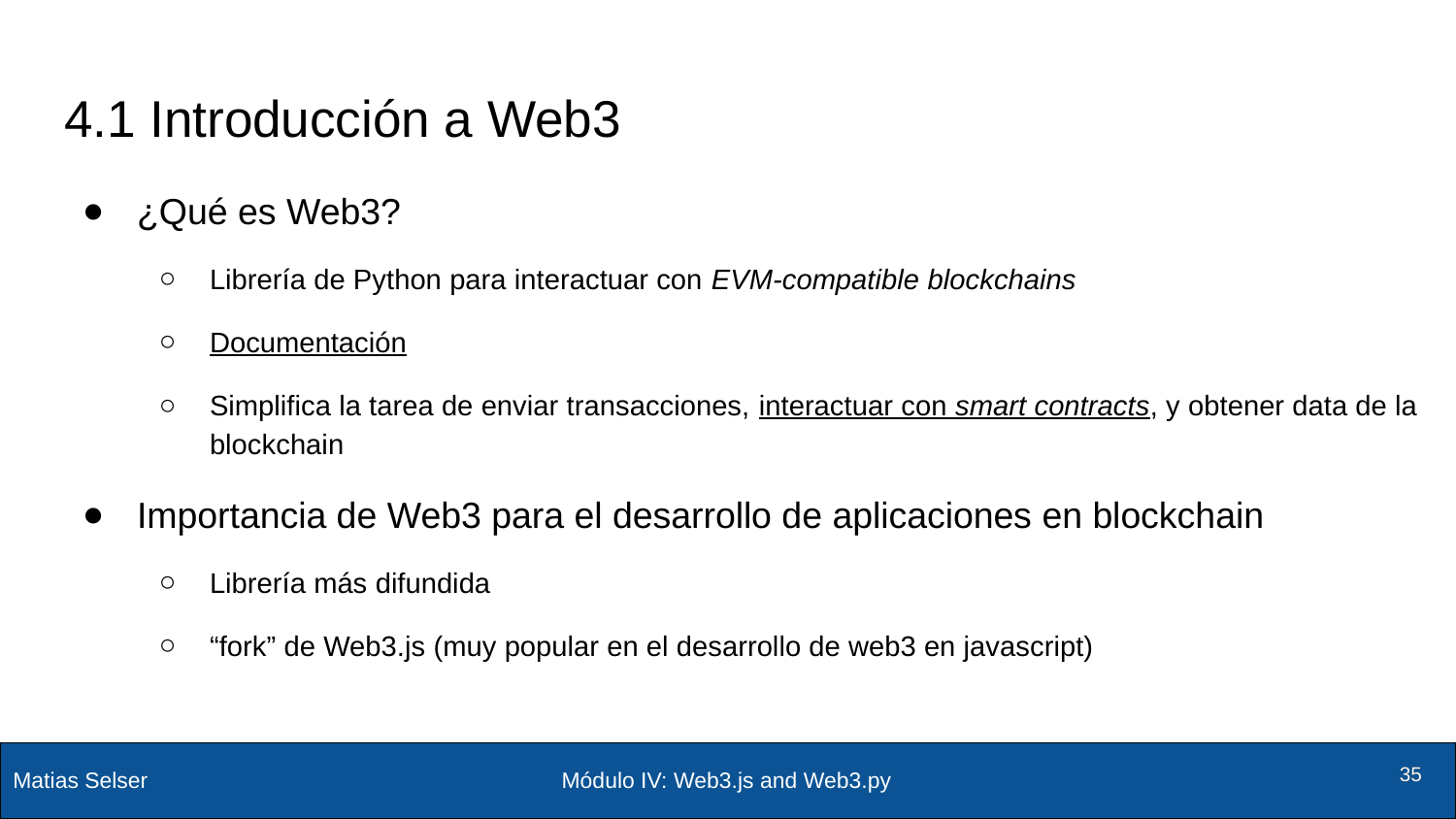

# 4.1 Introducción a Web3
¿Qué es Web3?
Librería de Python para interactuar con EVM-compatible blockchains
Documentación
Simplifica la tarea de enviar transacciones, interactuar con smart contracts, y obtener data de la blockchain
Importancia de Web3 para el desarrollo de aplicaciones en blockchain
Librería más difundida
“fork” de Web3.js (muy popular en el desarrollo de web3 en javascript)
Módulo IV: Web3.js and Web3.py
35
35